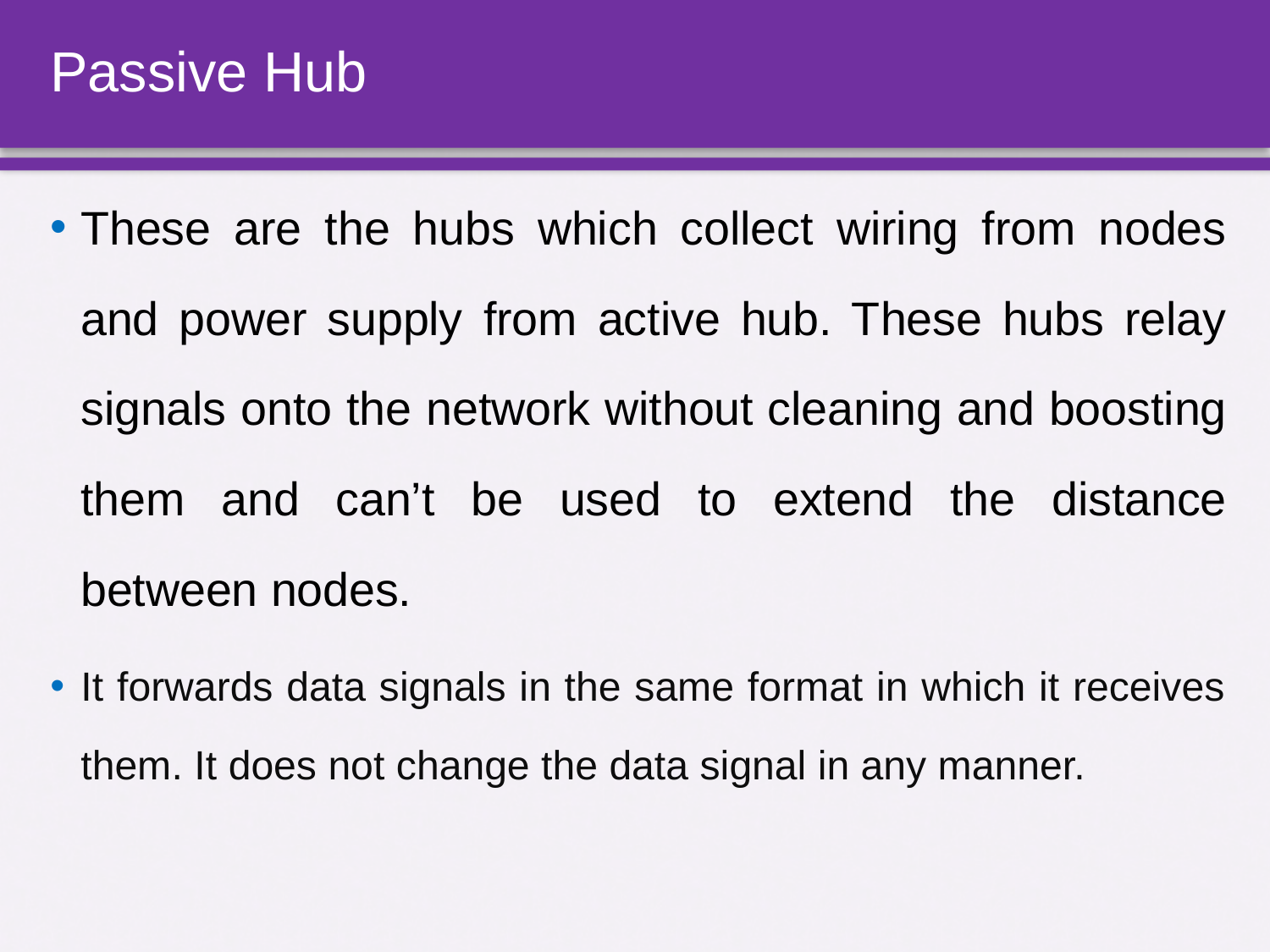

# Passive Hub
These are the hubs which collect wiring from nodes and power supply from active hub. These hubs relay signals onto the network without cleaning and boosting them and can’t be used to extend the distance between nodes.
It forwards data signals in the same format in which it receives them. It does not change the data signal in any manner.